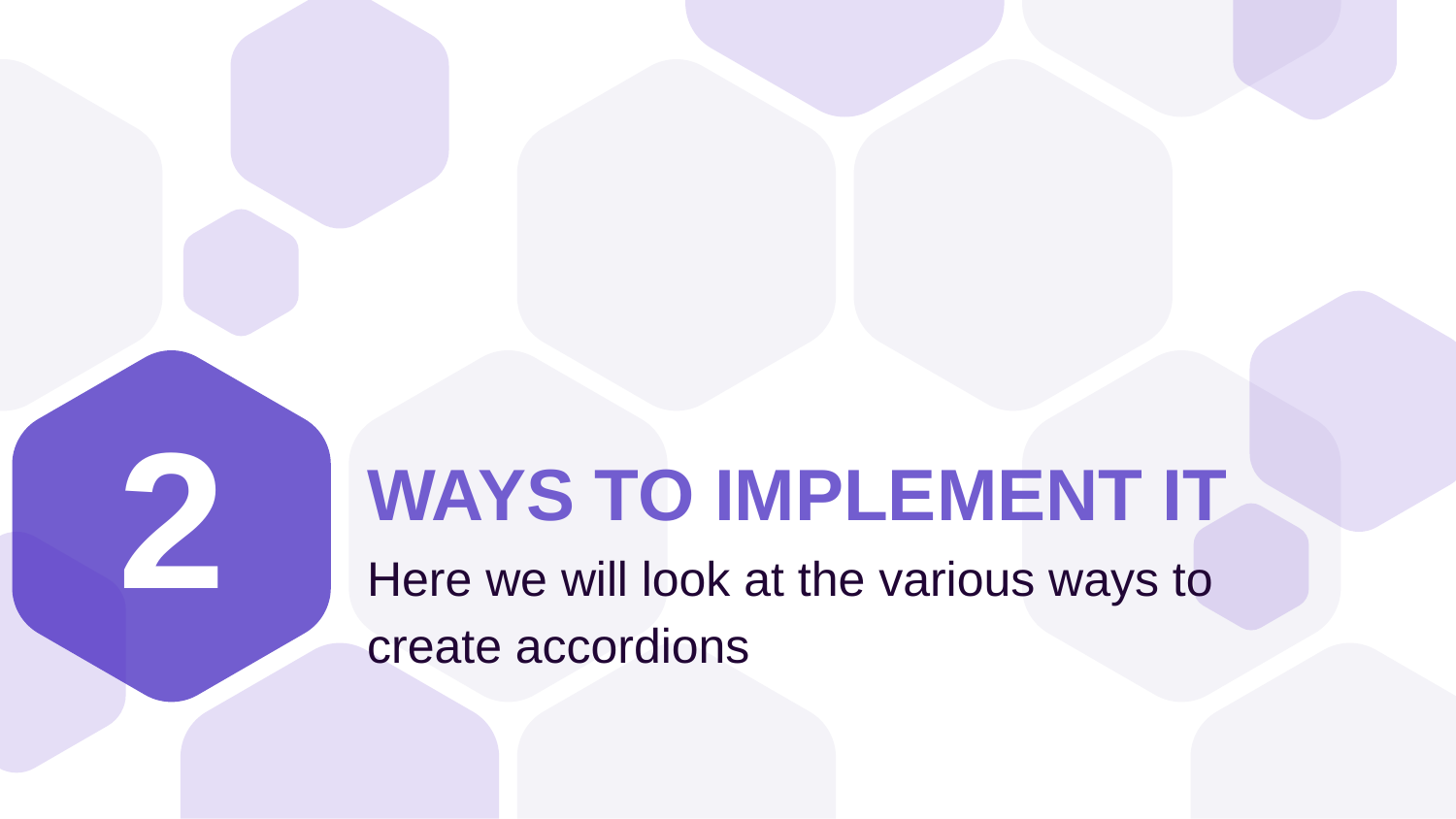

2
# WAYS TO IMPLEMENT IT
Here we will look at the various ways to create accordions